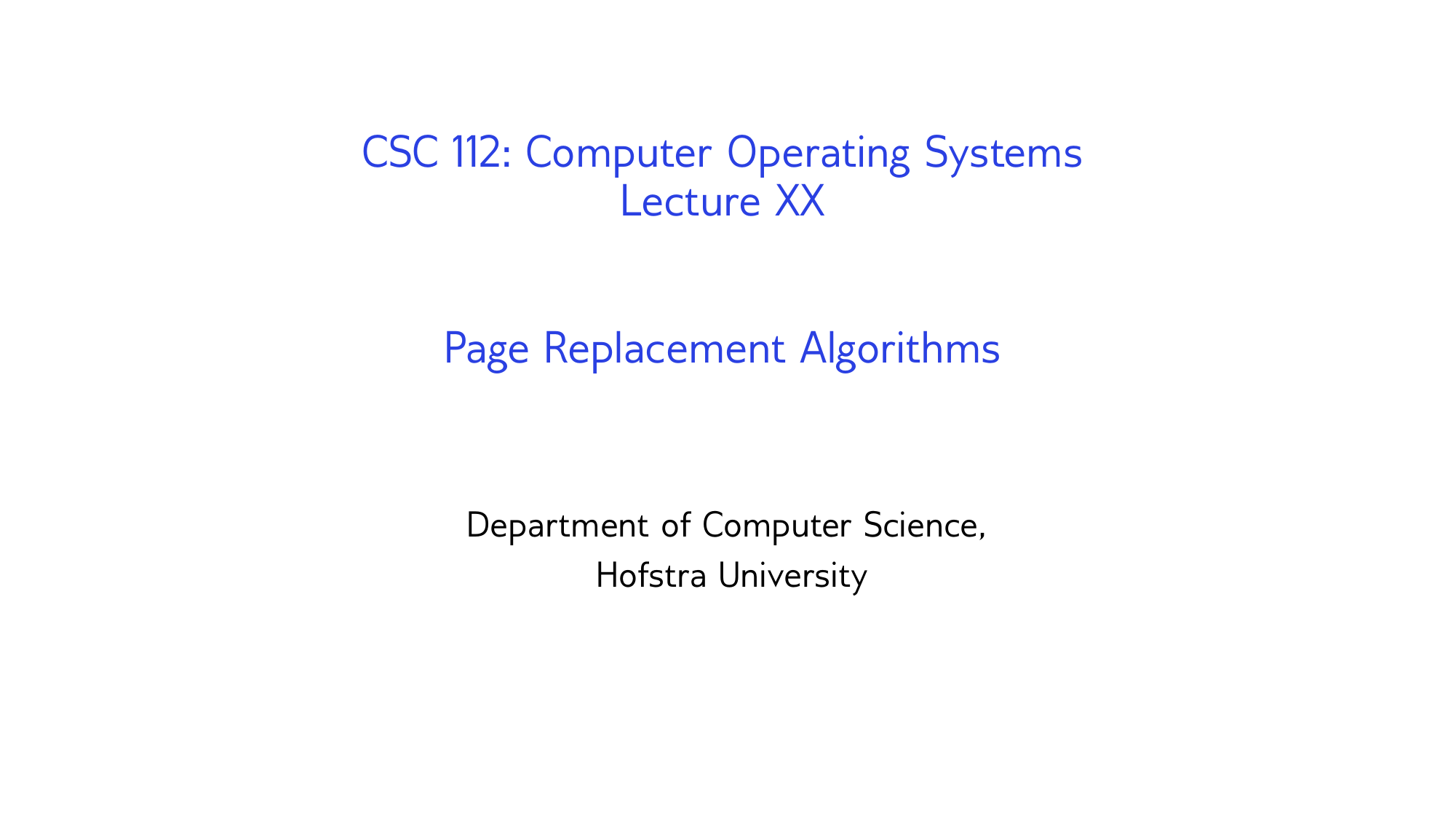

# CSC 112: Computer Operating Systems Lecture XX Page Replacement Algorithms
Department of Computer Science,
Hofstra University